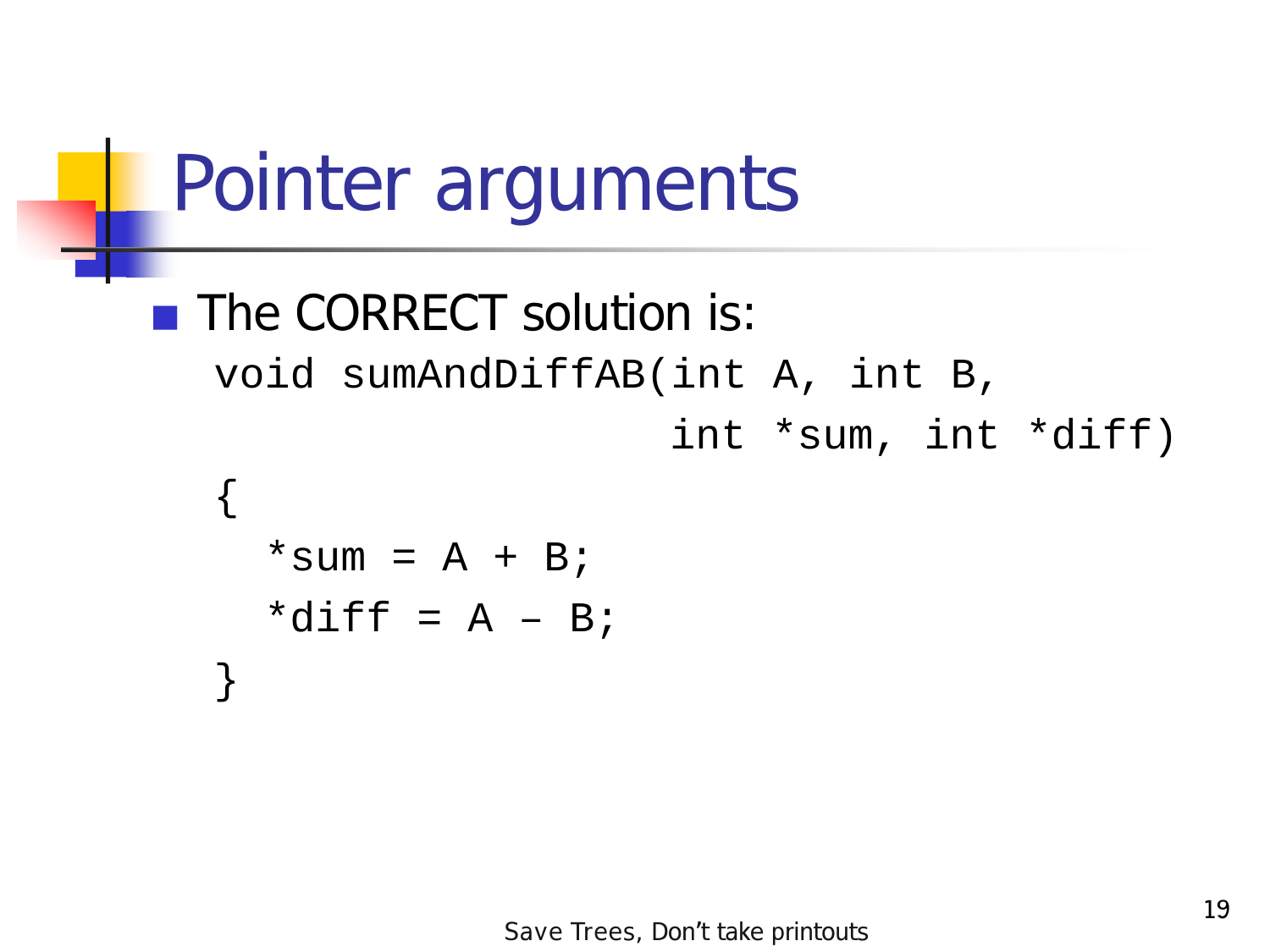

# Pointer arguments
The CORRECT solution is:
void sumAndDiffAB(int A, int B,
int *sum, int *diff)
{
*sum	= A + B;
*diff = A – B;
}
19
Save Trees, Don’t take printouts